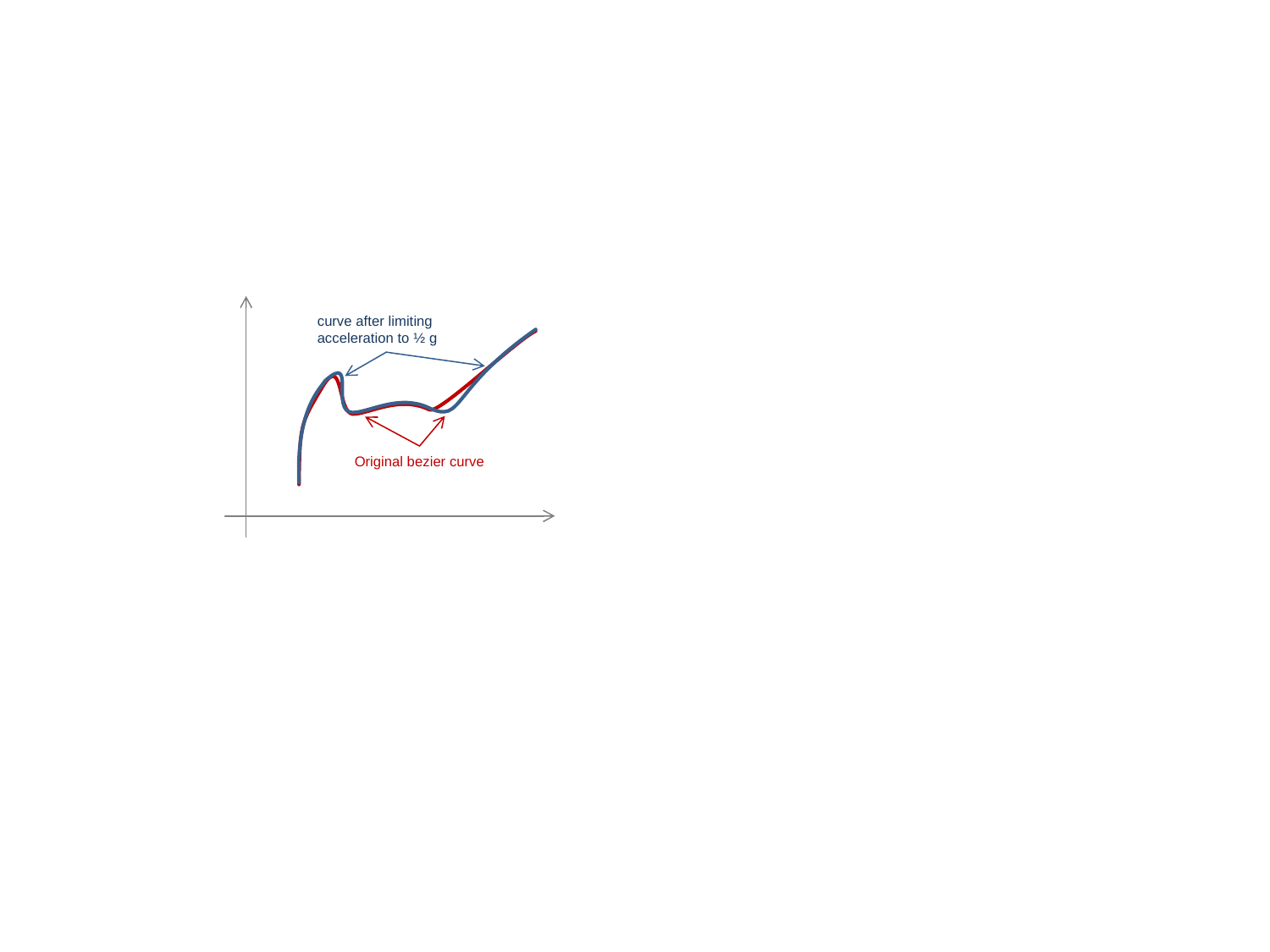

curve after limiting acceleration to ½ g

Original bezier curve